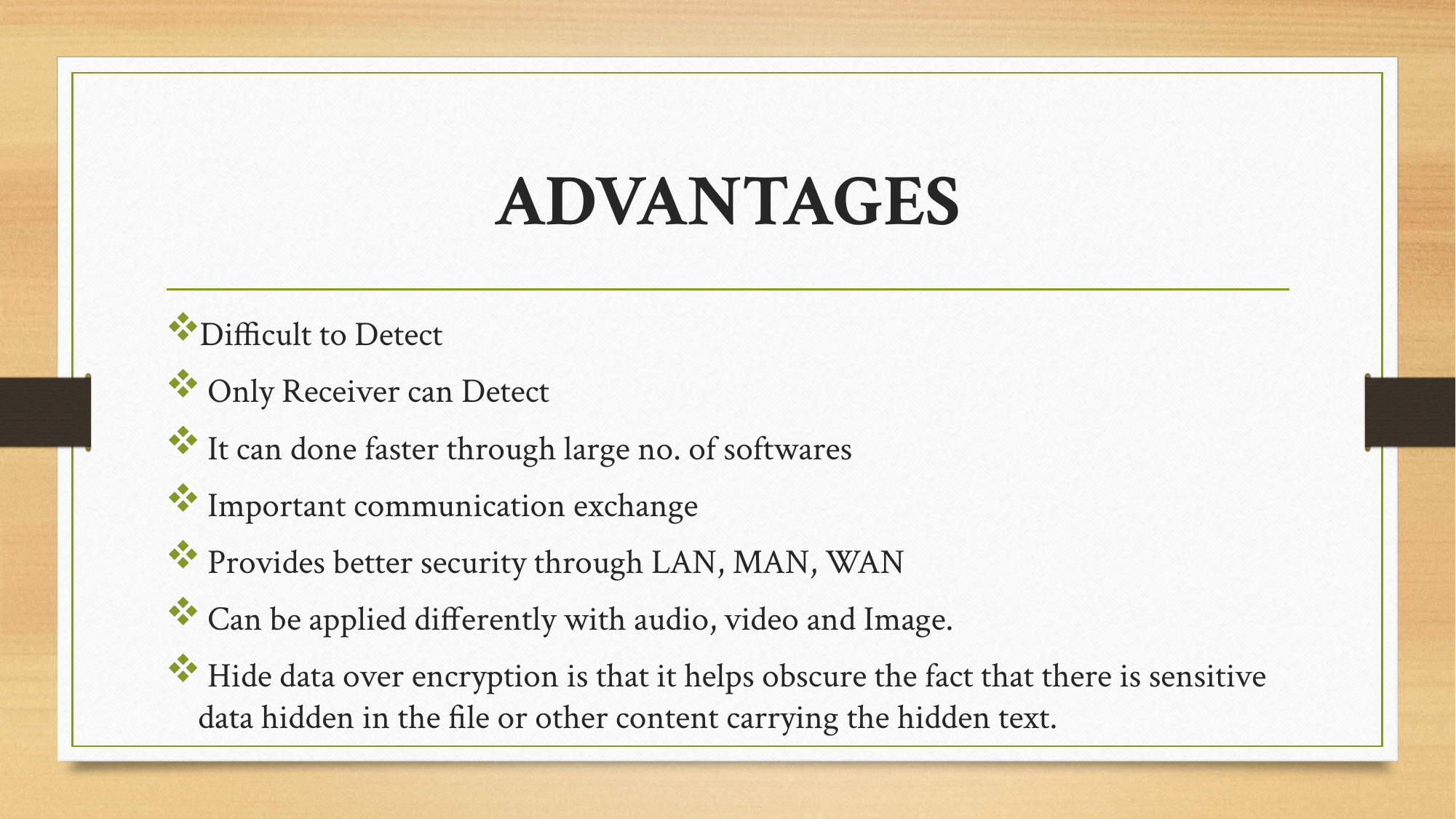

# ADVANTAGES
Difficult to Detect
 Only Receiver can Detect
 It can done faster through large no. of softwares
 Important communication exchange
 Provides better security through LAN, MAN, WAN
 Can be applied differently with audio, video and Image.
 Hide data over encryption is that it helps obscure the fact that there is sensitive data hidden in the file or other content carrying the hidden text.